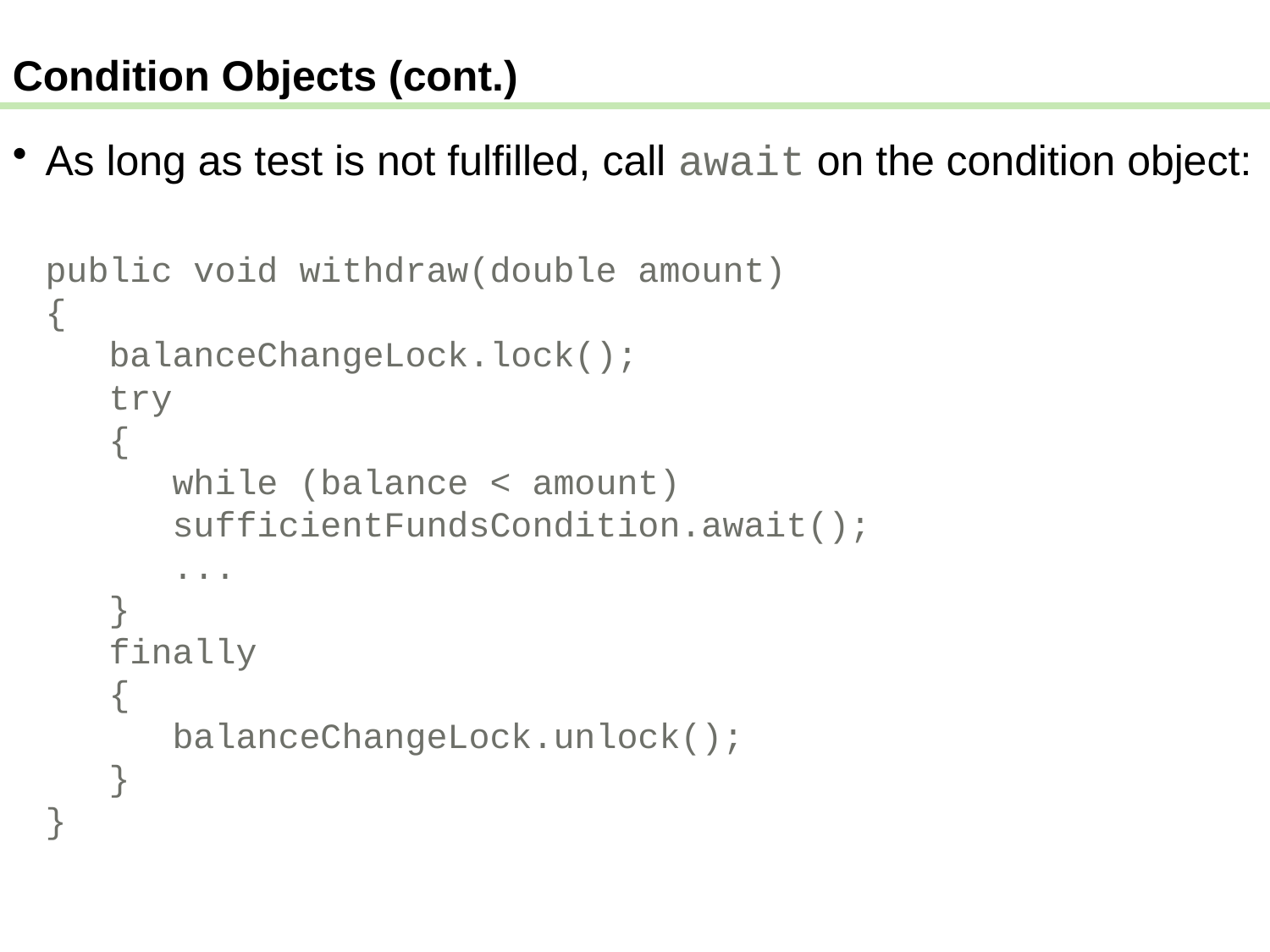

Condition Objects (cont.)
As long as test is not fulfilled, call await on the condition object:
public void withdraw(double amount)
{
   balanceChangeLock.lock();
   try
   {
      while (balance < amount)
      sufficientFundsCondition.await();
      ...
   }
   finally
   {
      balanceChangeLock.unlock();
   }
}